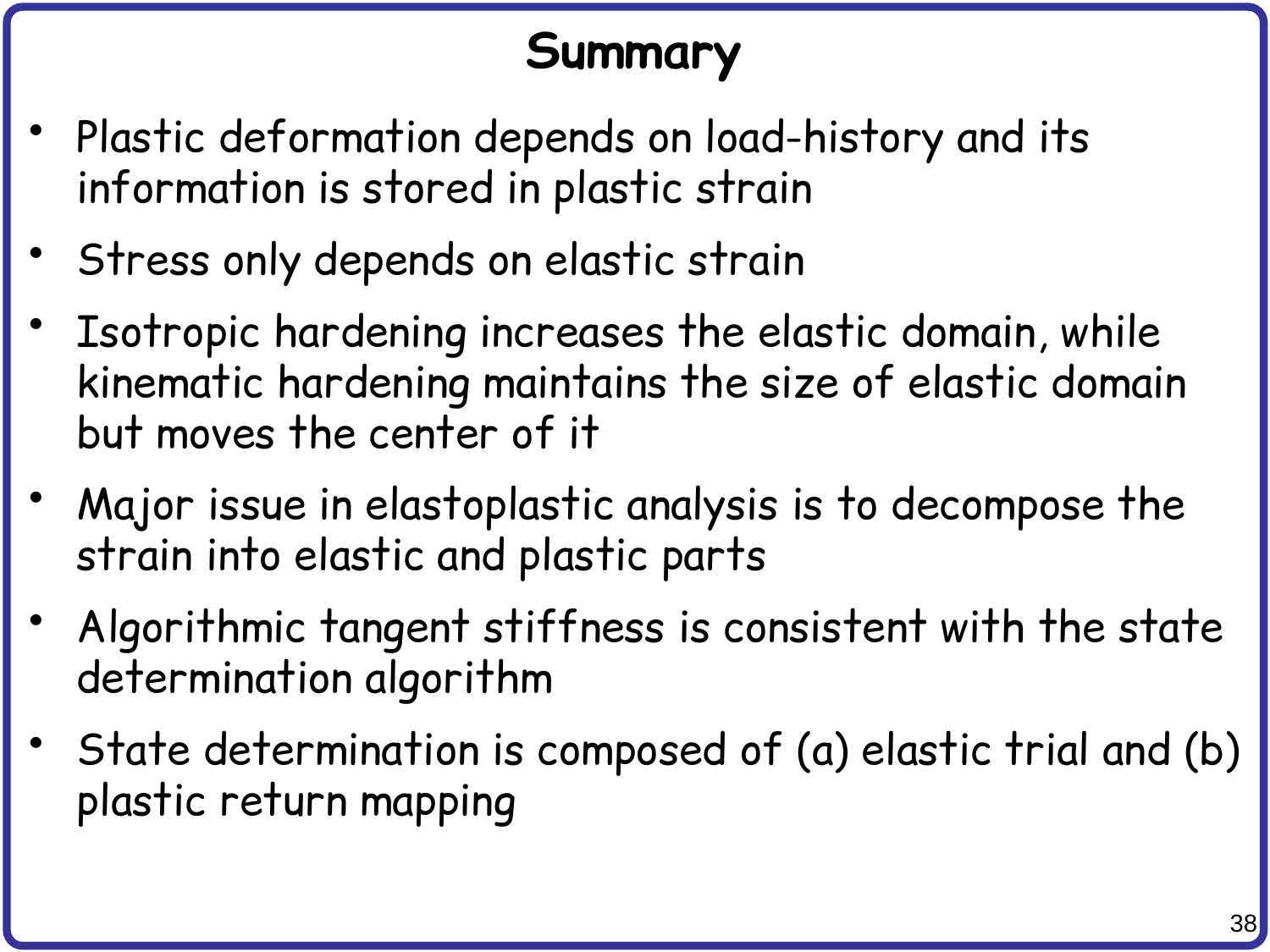

# Summary
Plastic deformation depends on load-history and its information is stored in plastic strain
Stress only depends on elastic strain
Isotropic hardening increases the elastic domain, while kinematic hardening maintains the size of elastic domain but moves the center of it
Major issue in elastoplastic analysis is to decompose the strain into elastic and plastic parts
Algorithmic tangent stiffness is consistent with the state determination algorithm
State determination is composed of (a) elastic trial and (b) plastic return mapping